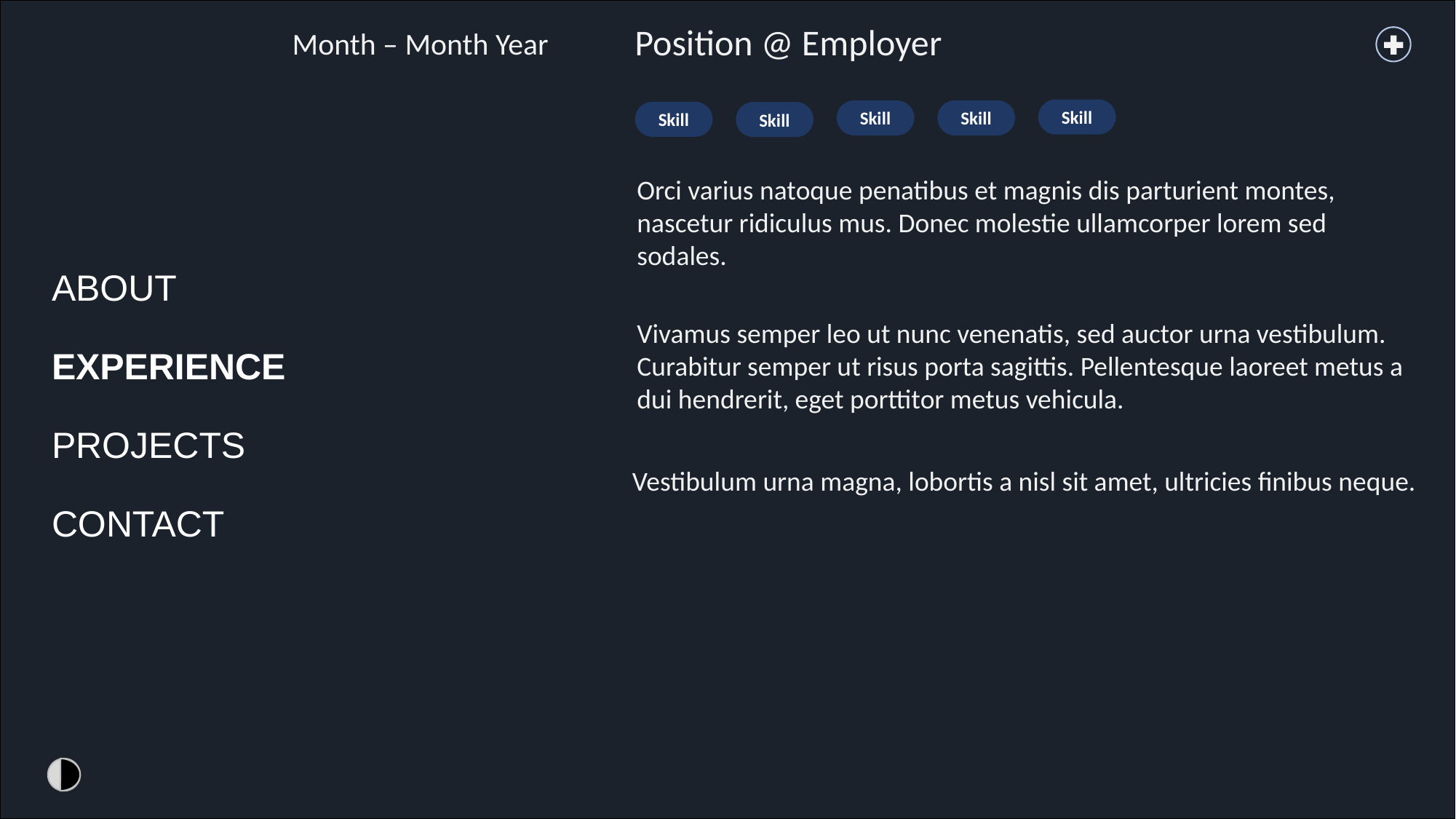

Position @ Employer
Month – Month Year

Skill
Skill
Skill
Skill
Skill
Orci varius natoque penatibus et magnis dis parturient montes, nascetur ridiculus mus. Donec molestie ullamcorper lorem sed sodales.
ABOUT
EXPERIENCE
PROJECTS
CONTACT
Vivamus semper leo ut nunc venenatis, sed auctor urna vestibulum. Curabitur semper ut risus porta sagittis. Pellentesque laoreet metus a dui hendrerit, eget porttitor metus vehicula.
Vestibulum urna magna, lobortis a nisl sit amet, ultricies finibus neque.